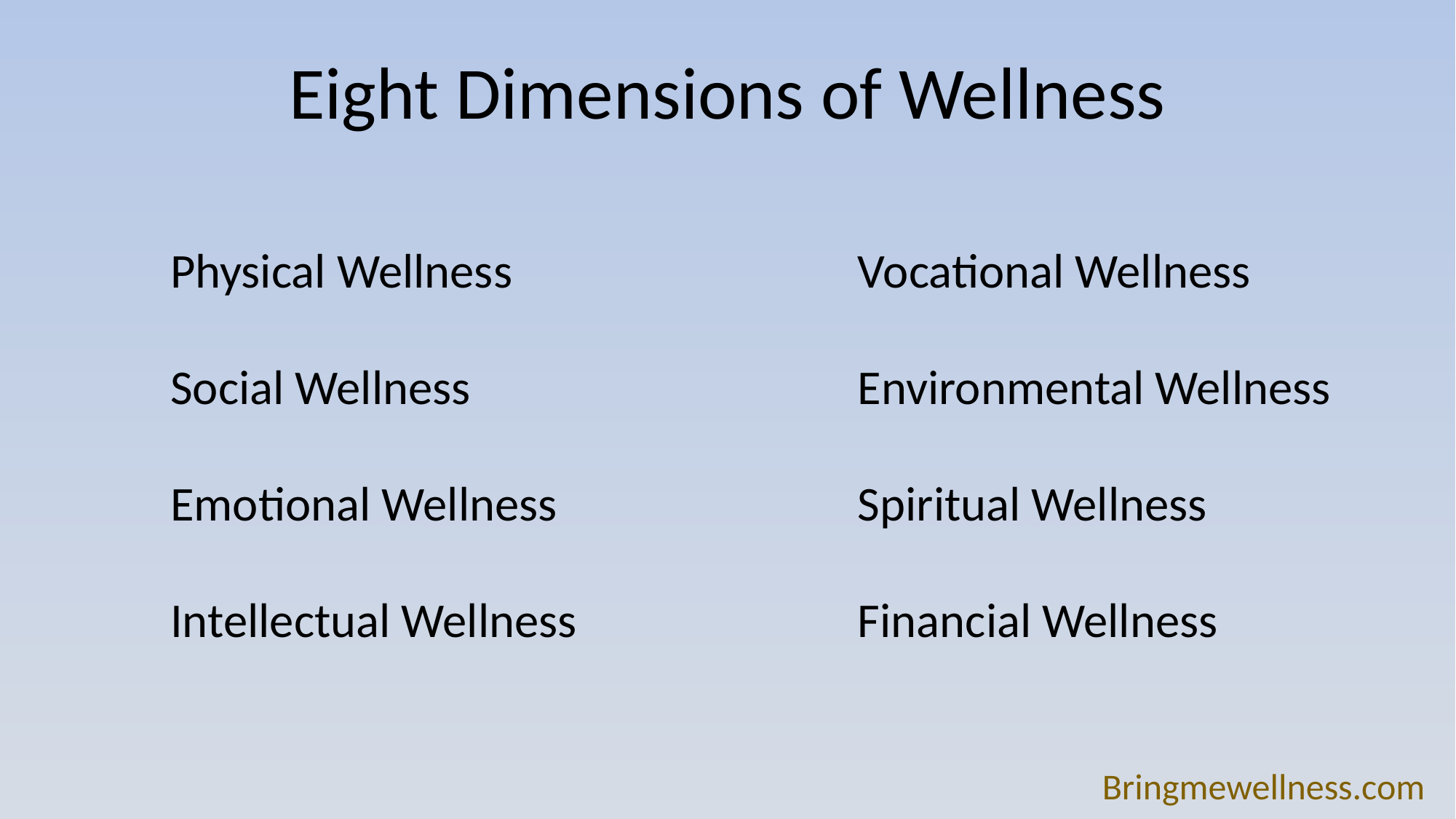

# Eight Dimensions of Wellness
Physical Wellness

Social Wellness

Emotional Wellness

Intellectual Wellness
Vocational Wellness

Environmental Wellness

Spiritual Wellness

Financial Wellness
Bringmewellness.com